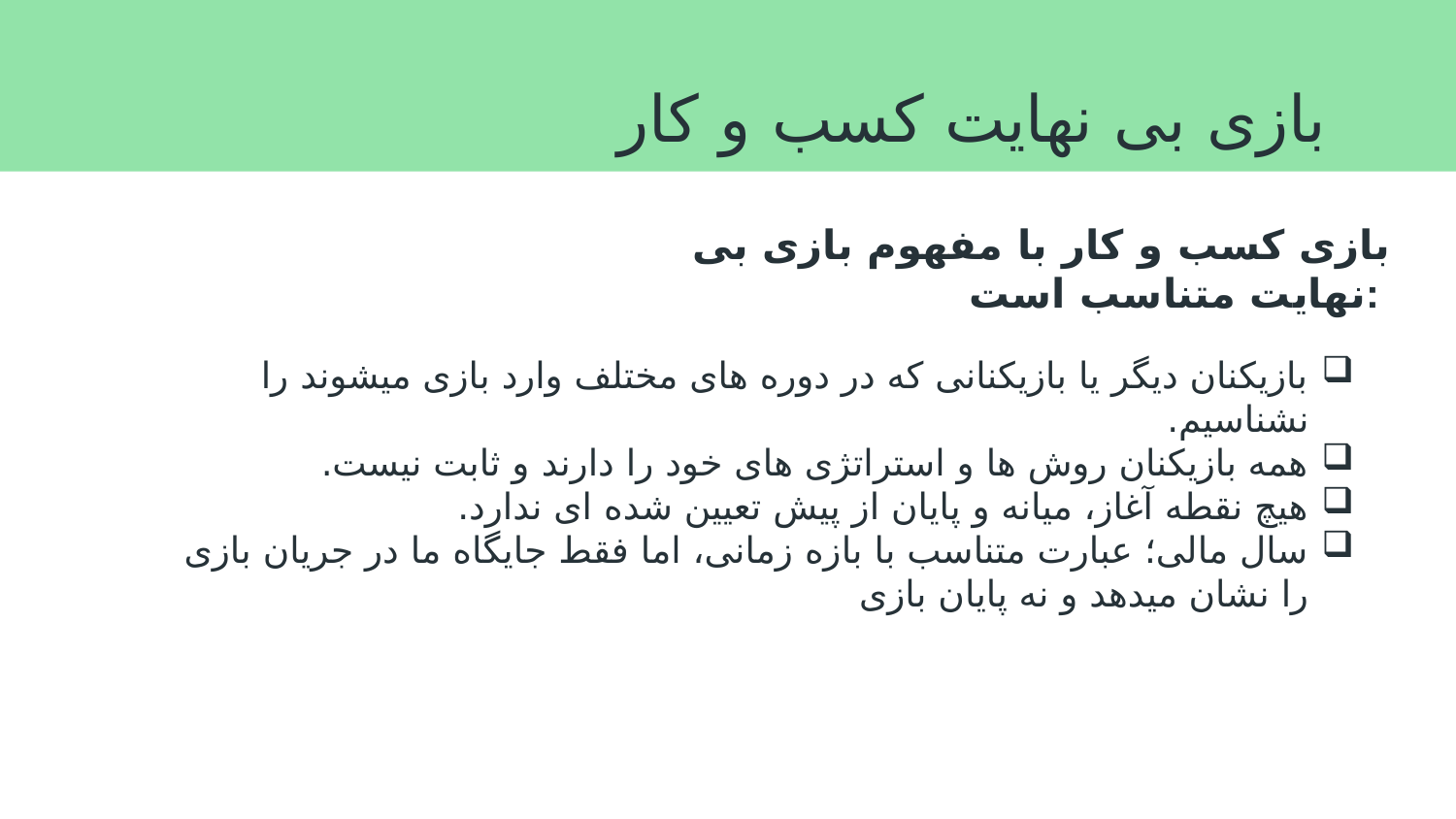

# بازی بی نهایت کسب و کار
بازی کسب و کار با مفهوم بازی بی نهایت متناسب است:
بازیکنان دیگر یا بازیکنانی که در دوره های مختلف وارد بازی میشوند را نشناسیم.
همه بازیکنان روش ها و استراتژی های خود را دارند و ثابت نیست.
هیچ نقطه آغاز، میانه و پایان از پیش تعیین شده ای ندارد.
سال مالی؛ عبارت متناسب با بازه زمانی، اما فقط جایگاه ما در جریان بازی را نشان میدهد و نه پایان بازی